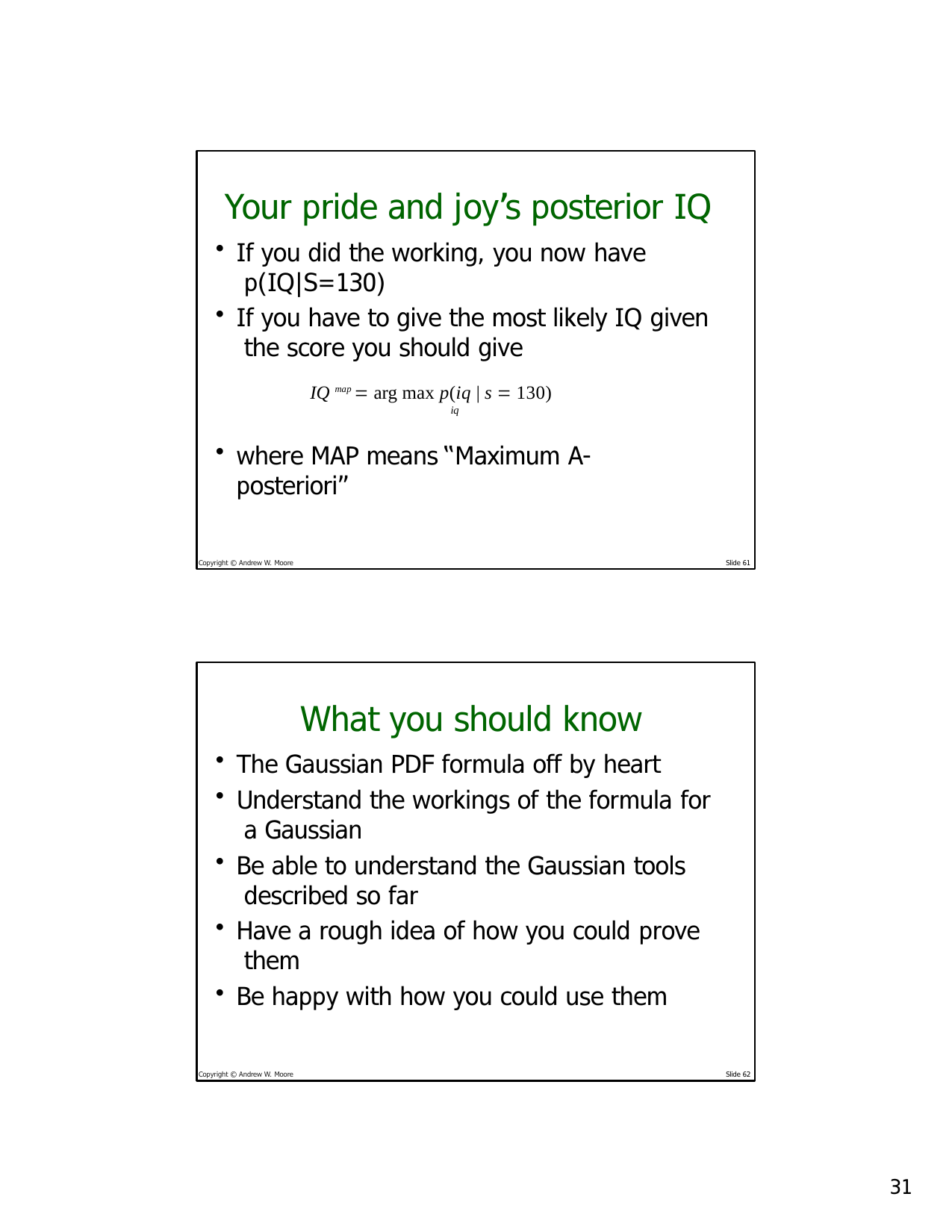

# Your pride and joy’s posterior IQ
If you did the working, you now have  p(IQ|S=130)
If you have to give the most likely IQ given  the score you should give
IQ map = arg max p(iq | s = 130)
iq

where MAP means “Maximum A-posteriori”
Copyright © Andrew W. Moore
Slide 61

What you should know
The Gaussian PDF formula off by heart
Understand the workings of the formula for  a Gaussian
Be able to understand the Gaussian tools  described so far
Have a rough idea of how you could prove  them
Be happy with how you could use them
Copyright © Andrew W. Moore
Slide 62
31